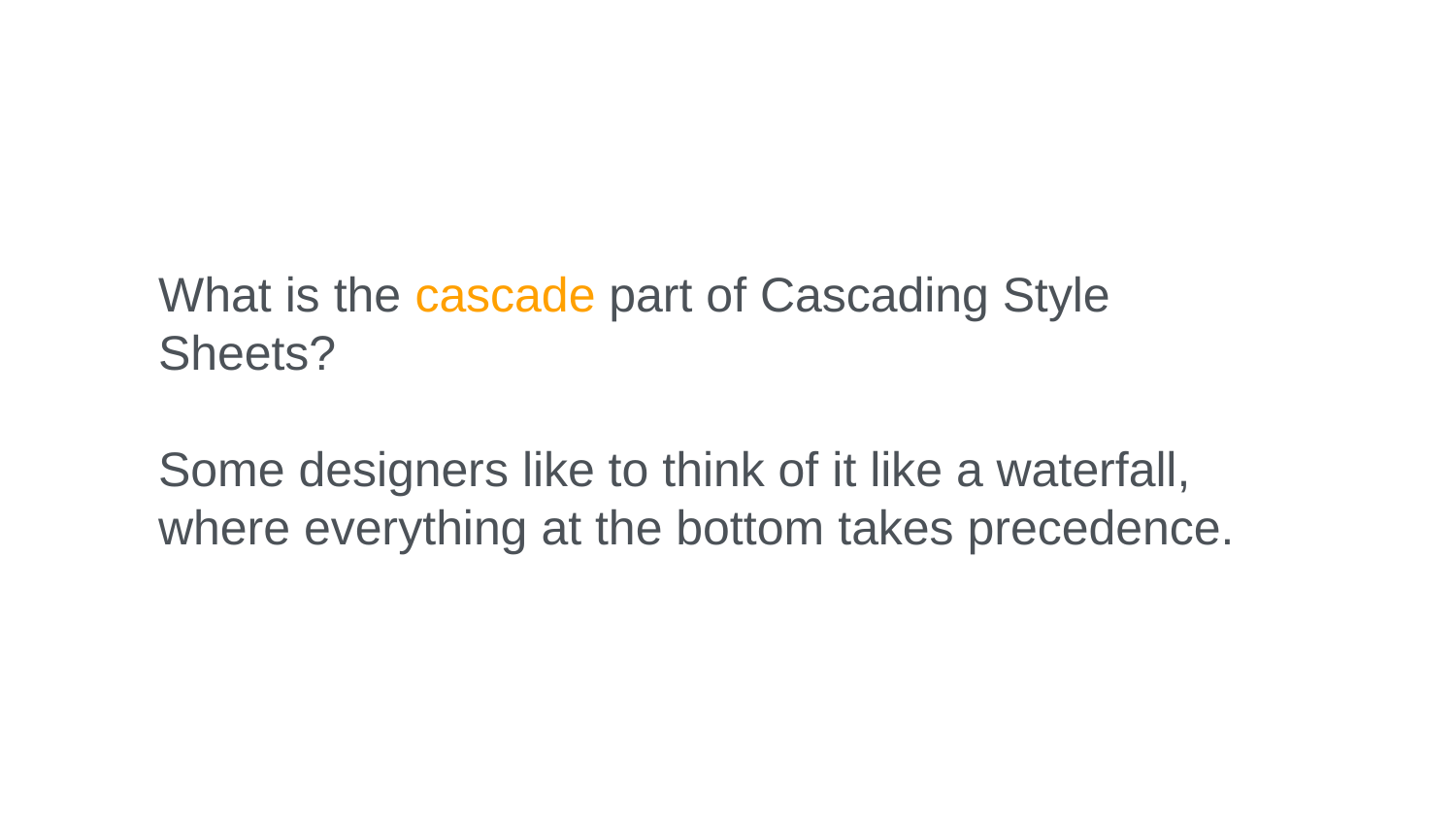

What is the cascade part of Cascading Style Sheets?

Some designers like to think of it like a waterfall, where everything at the bottom takes precedence.